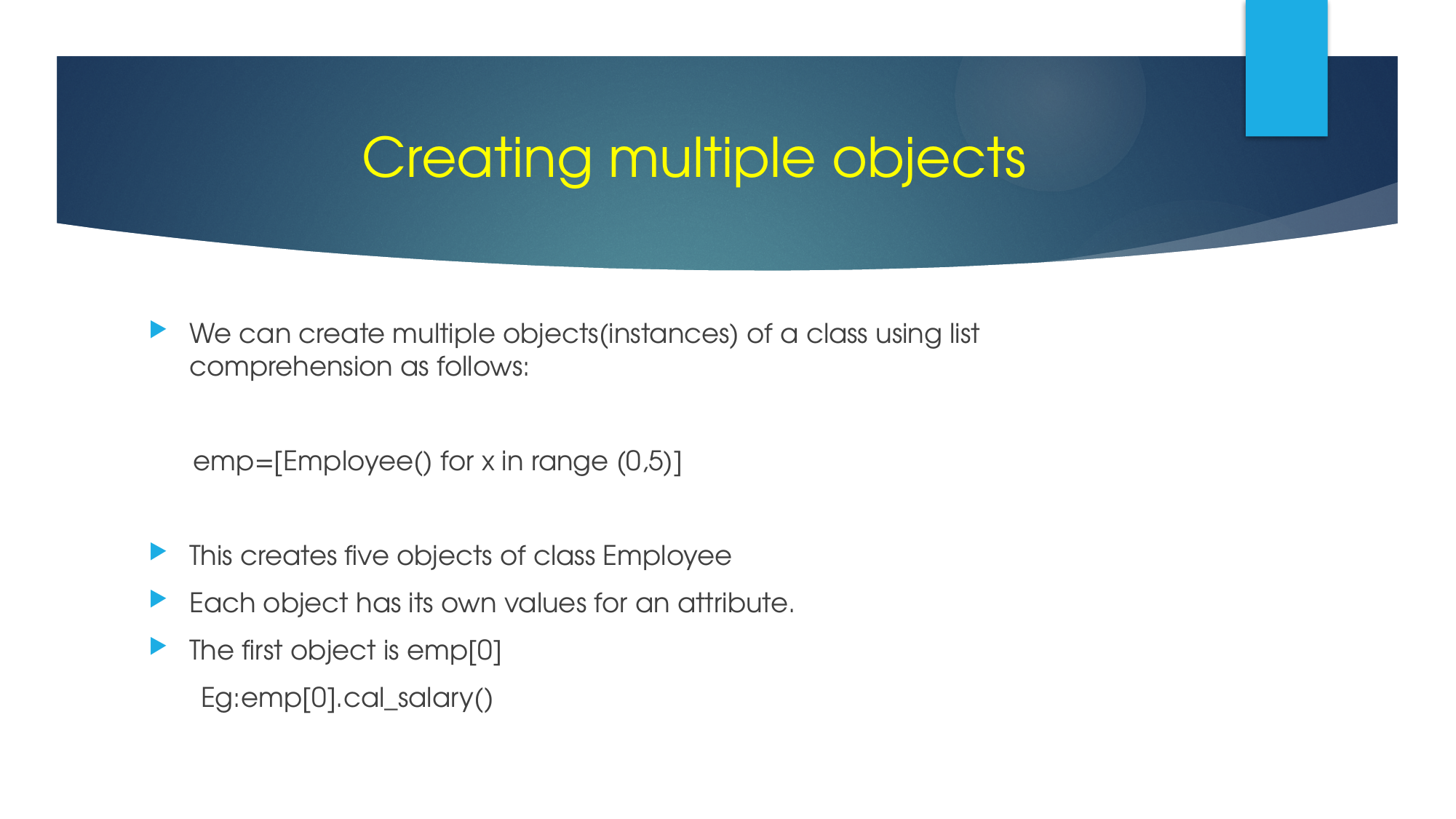

# Creating multiple objects
We can create multiple objects(instances) of a class using list comprehension as follows:

      emp=[Employee() for x in range (0,5)]

This creates five objects of class Employee
Each object has its own values for an attribute.
The first object is emp[0]
       Eg:emp[0].cal_salary()